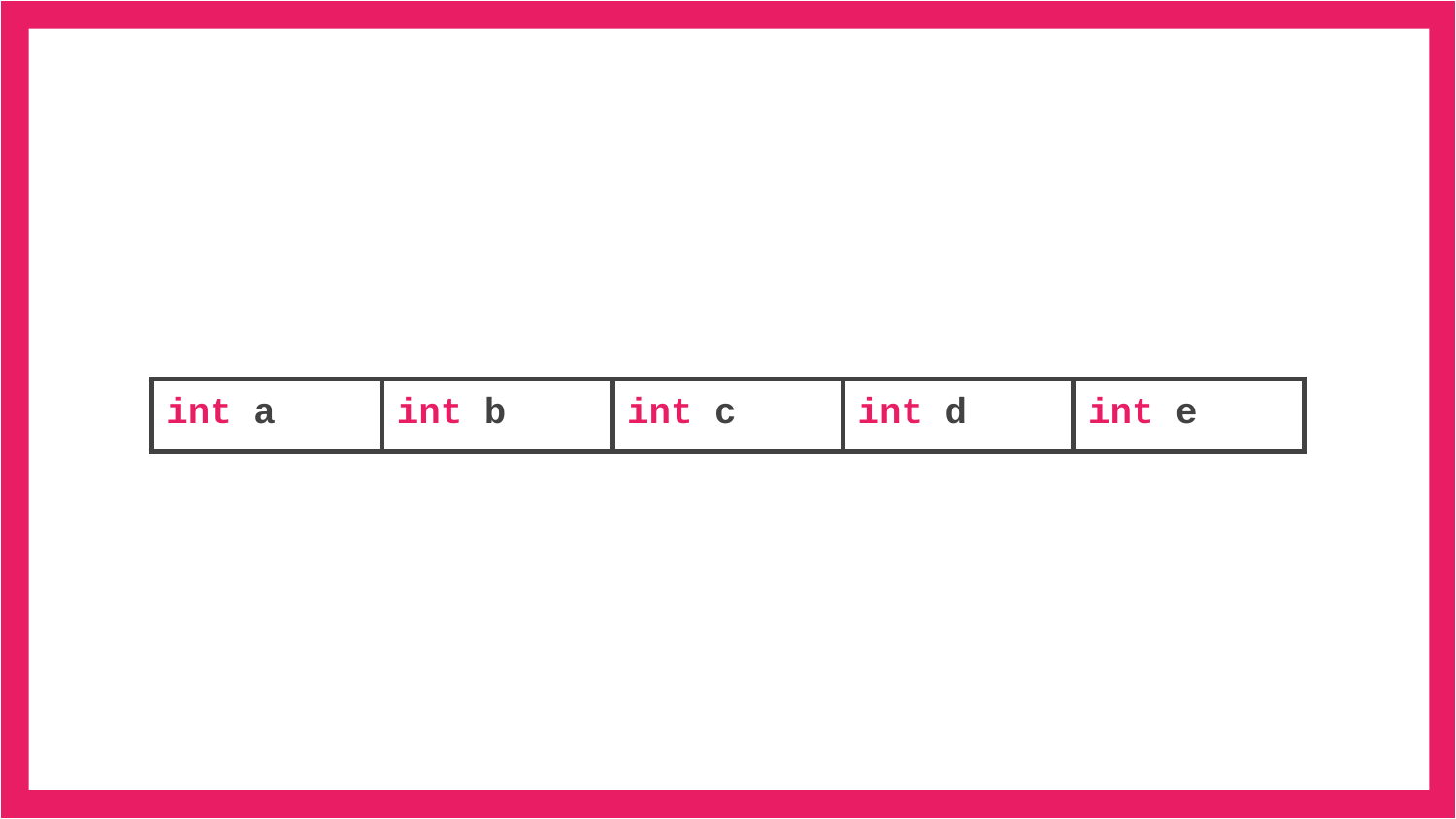

#

| int a | int b | int c | int d | int e |
| --- | --- | --- | --- | --- |